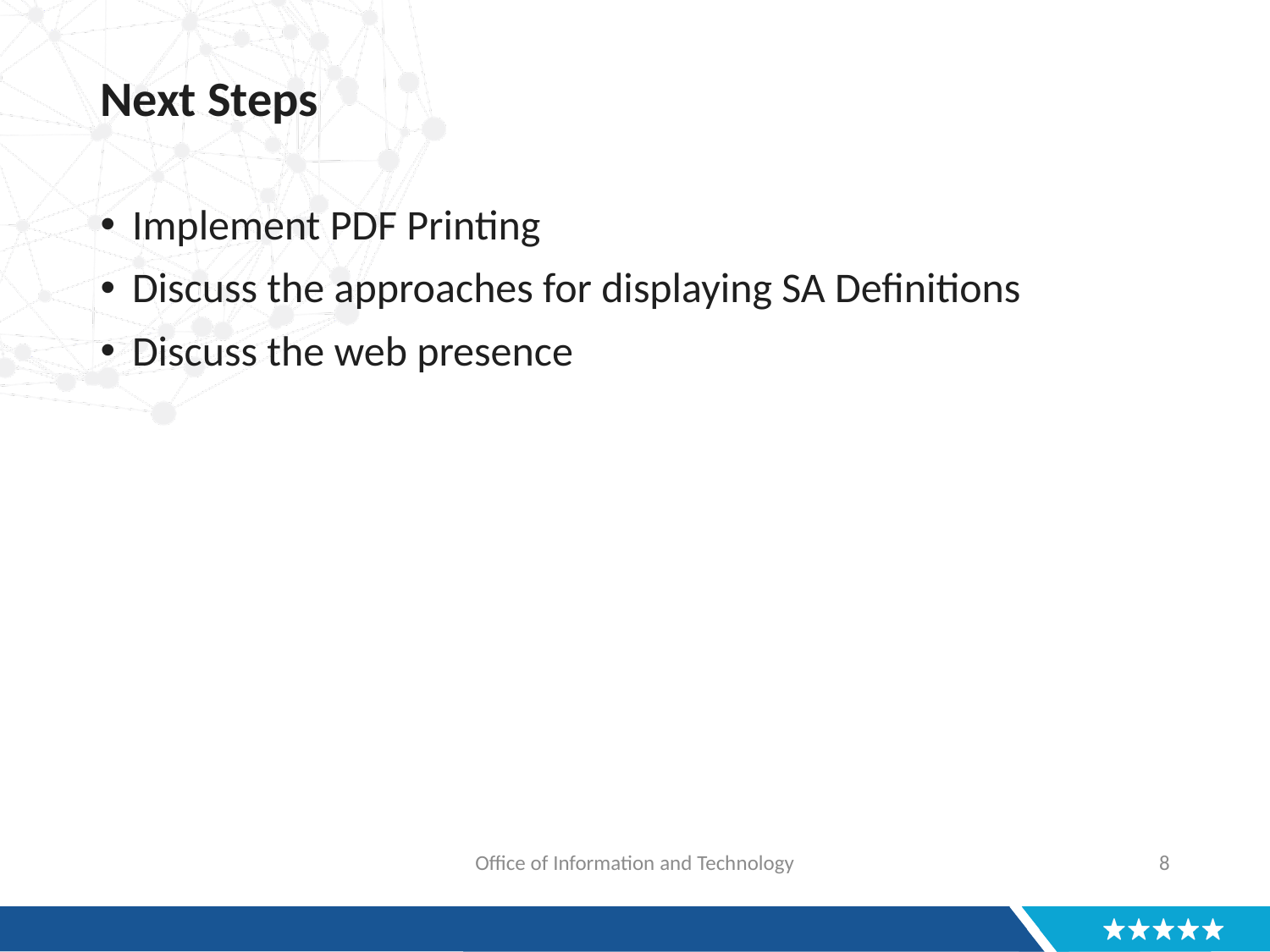

# Next Steps
Implement PDF Printing
Discuss the approaches for displaying SA Definitions
Discuss the web presence

Office of Information and Technology
8